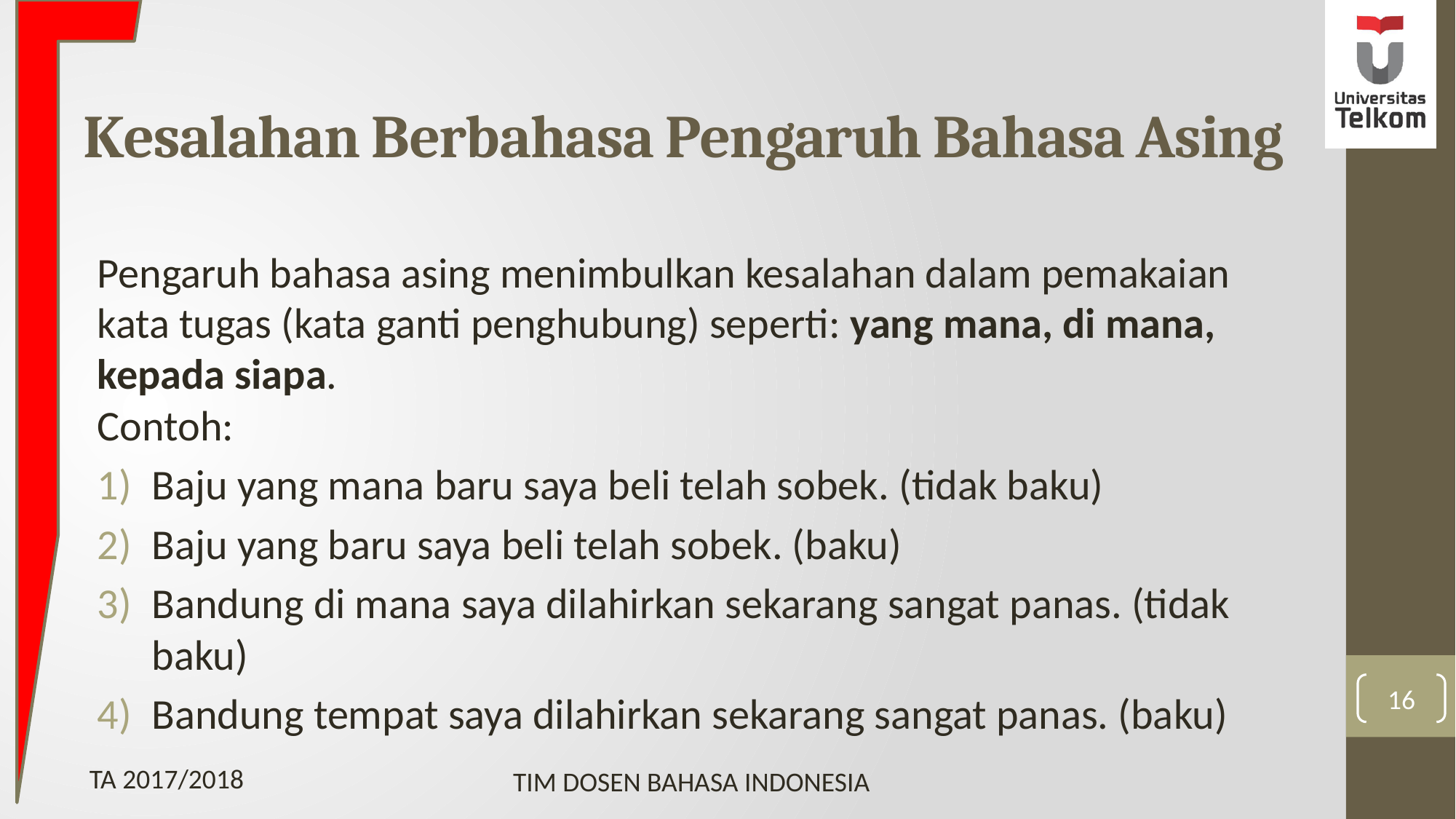

# Kesalahan Berbahasa Pengaruh Bahasa Asing

Pengaruh bahasa asing menimbulkan kesalahan dalam pemakaian kata tugas (kata ganti penghubung) seperti: yang mana, di mana, kepada siapa.
Contoh:
Baju yang mana baru saya beli telah sobek. (tidak baku)
Baju yang baru saya beli telah sobek. (baku)
Bandung di mana saya dilahirkan sekarang sangat panas. (tidak baku)
Bandung tempat saya dilahirkan sekarang sangat panas. (baku)

16